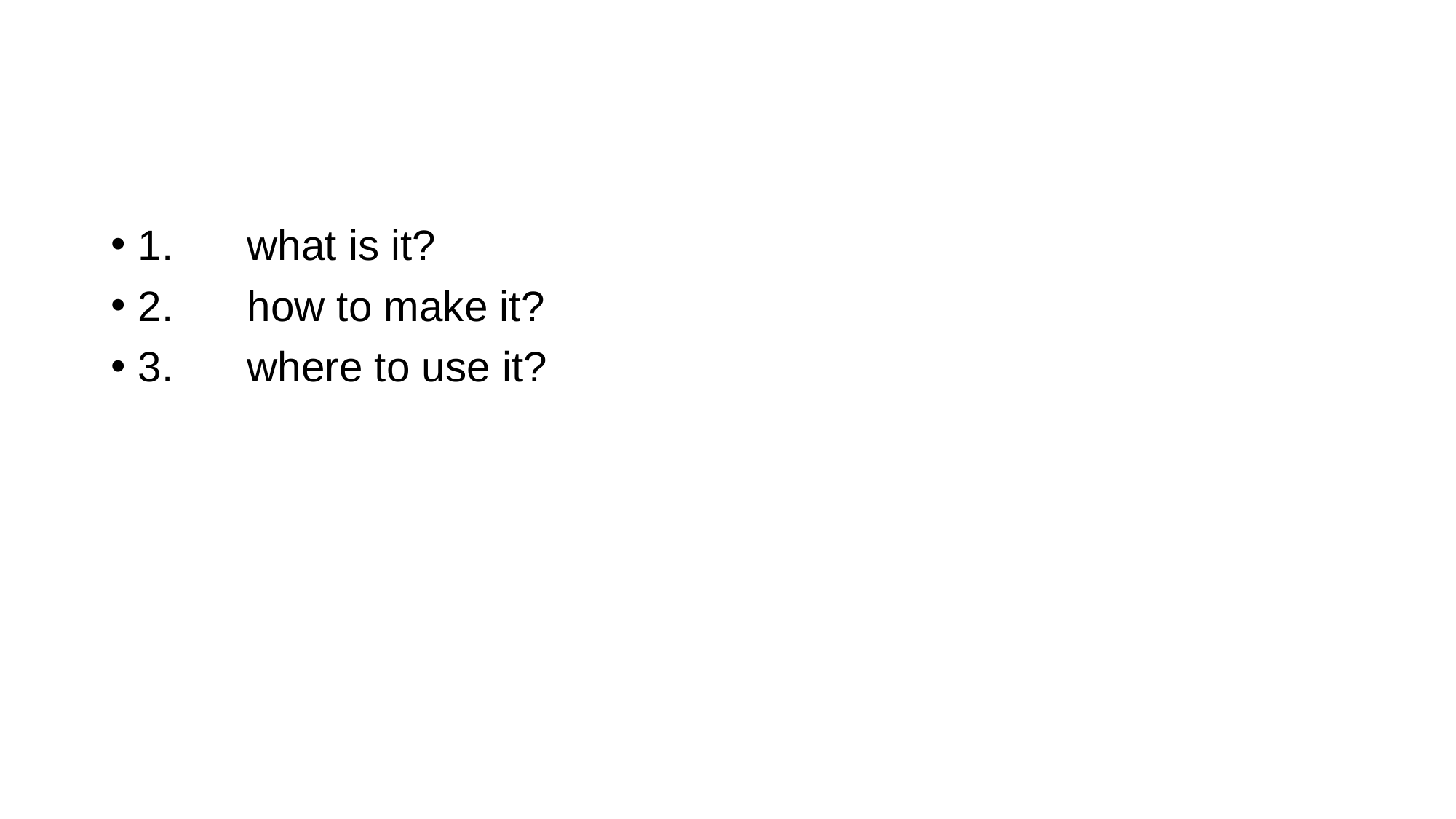

#
1.	what is it?
2.	how to make it?
3.	where to use it?